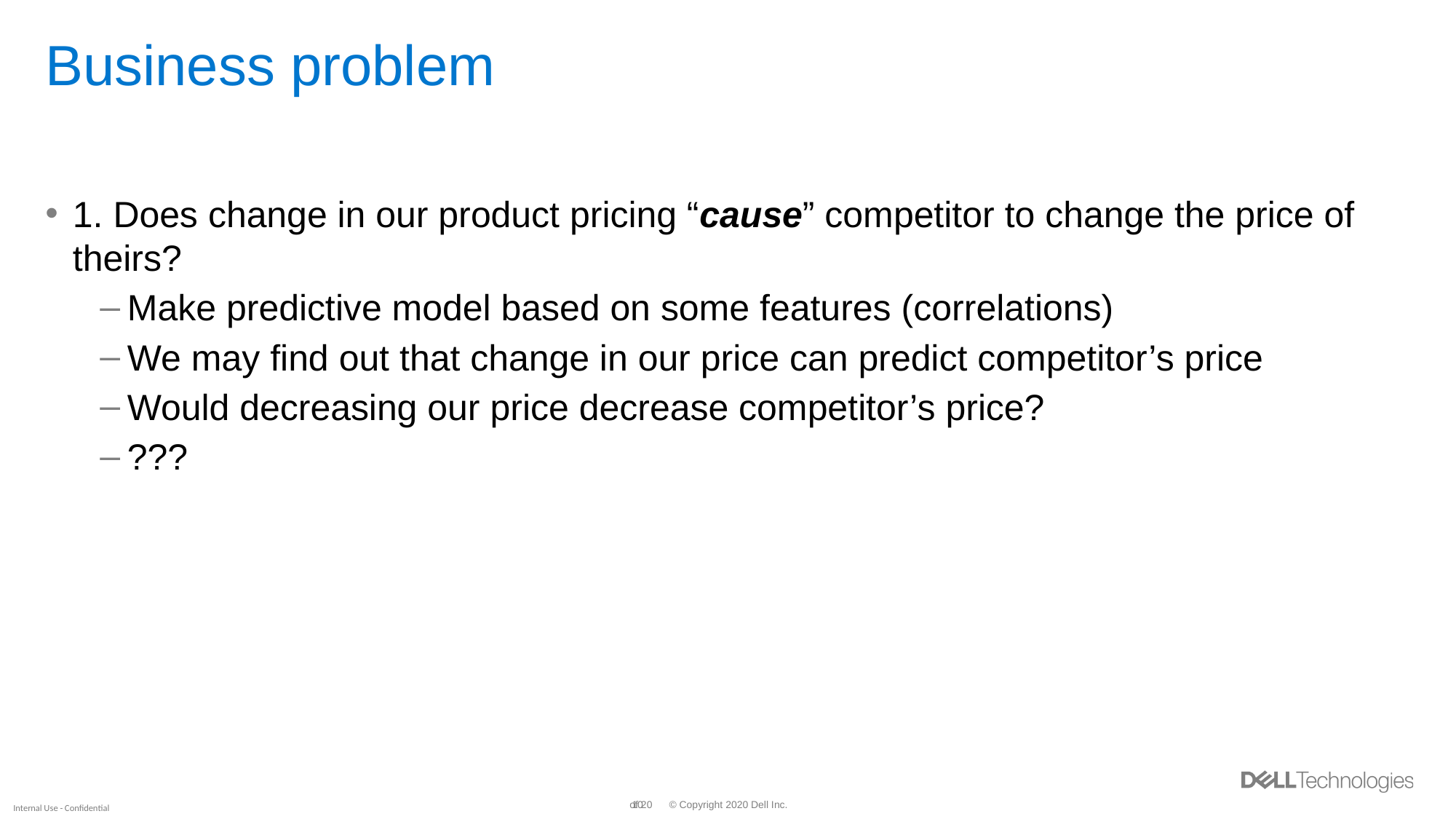

# Business problem
1. Does change in our product pricing “cause” competitor to change the price of theirs?
Make predictive model based on some features (correlations)
We may find out that change in our price can predict competitor’s price
Would decreasing our price decrease competitor’s price?
???